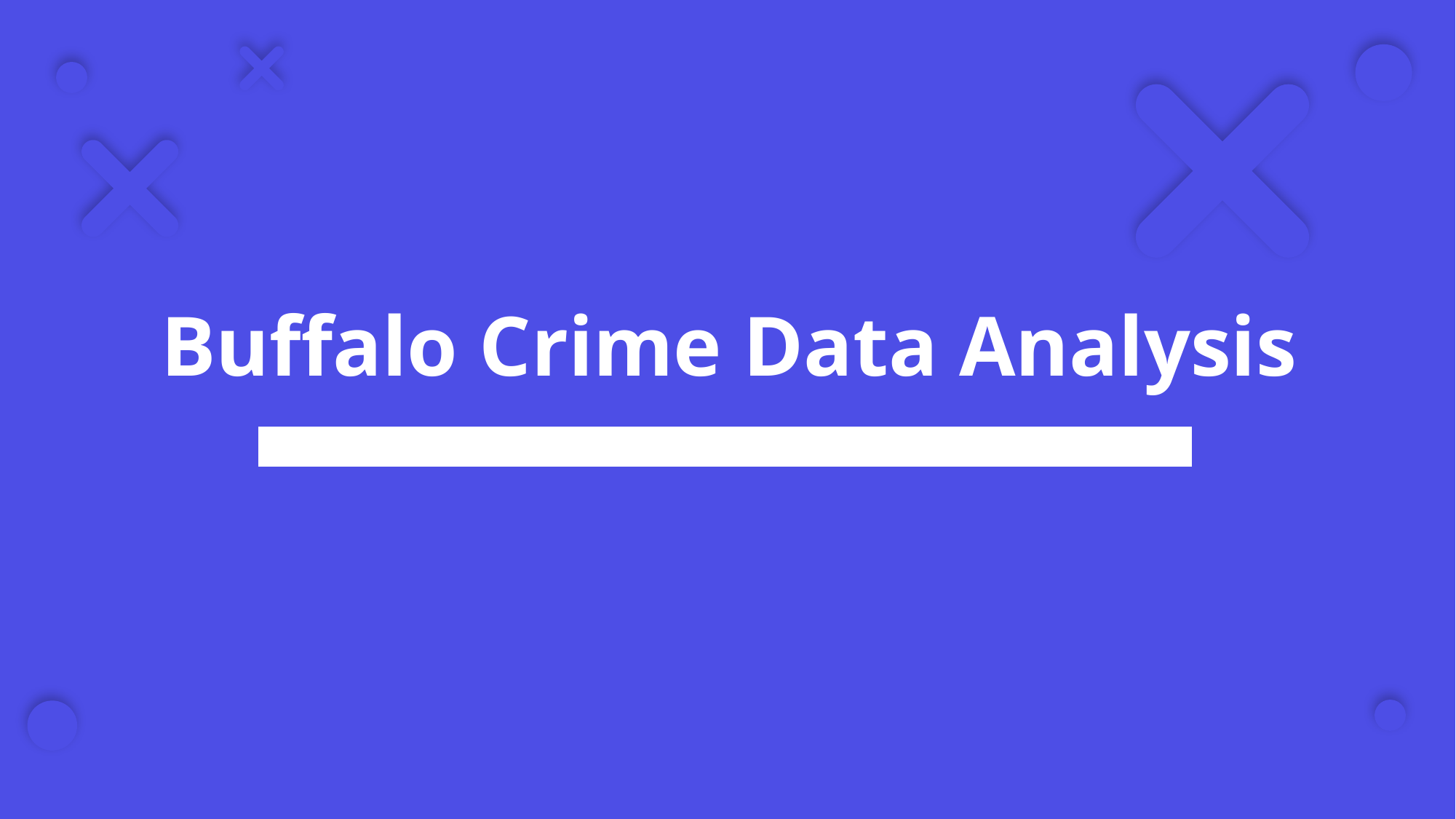

# Buffalo Crime Data Analysis
Unveiling Trends and Insights for Enhancing Public Safety